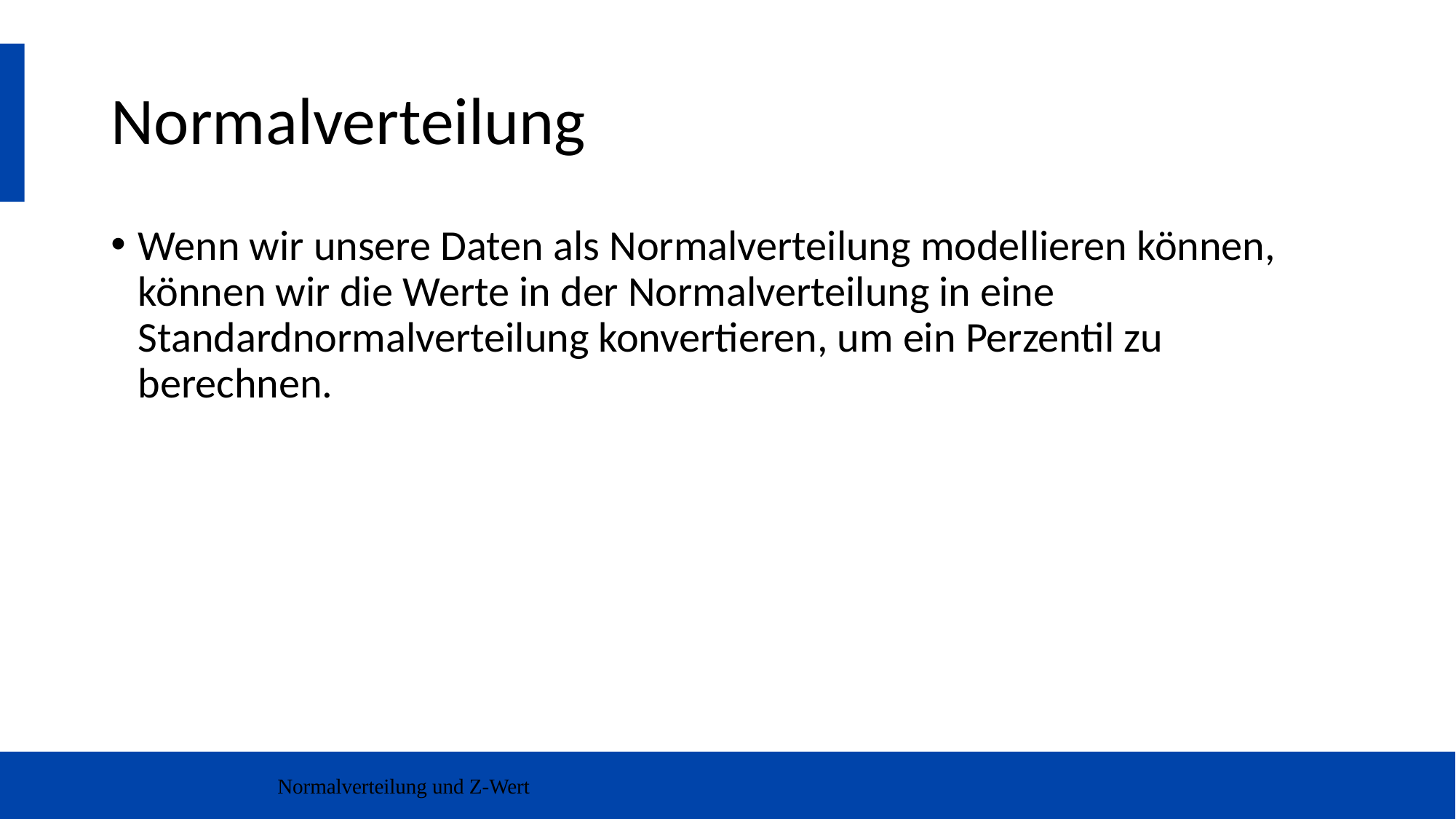

# Normalverteilung
Wenn wir unsere Daten als Normalverteilung modellieren können, können wir die Werte in der Normalverteilung in eine Standardnormalverteilung konvertieren, um ein Perzentil zu berechnen.
Normalverteilung und Z-Wert